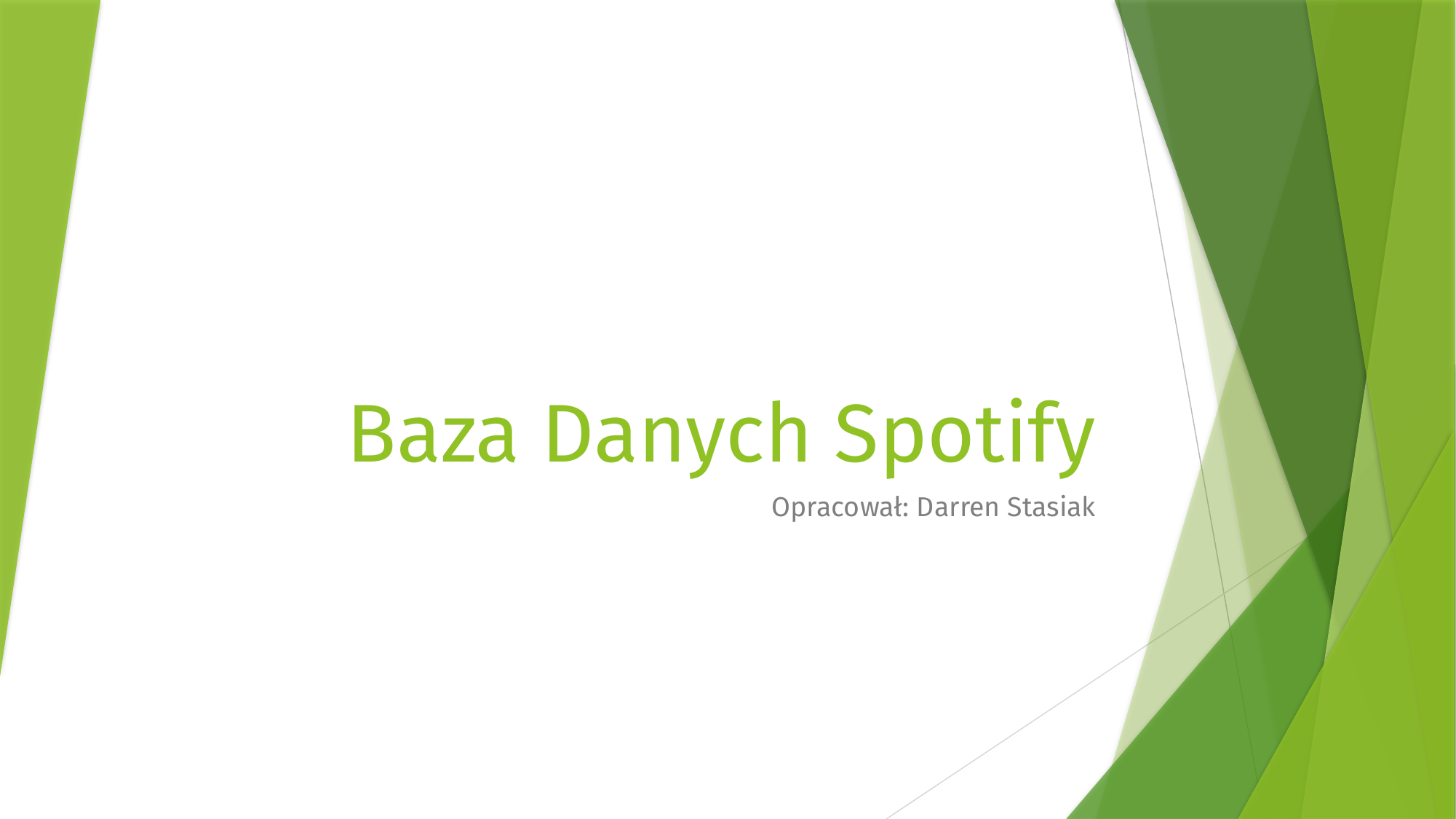

# Baza Danych Spotify
Opracował: Darren Stasiak